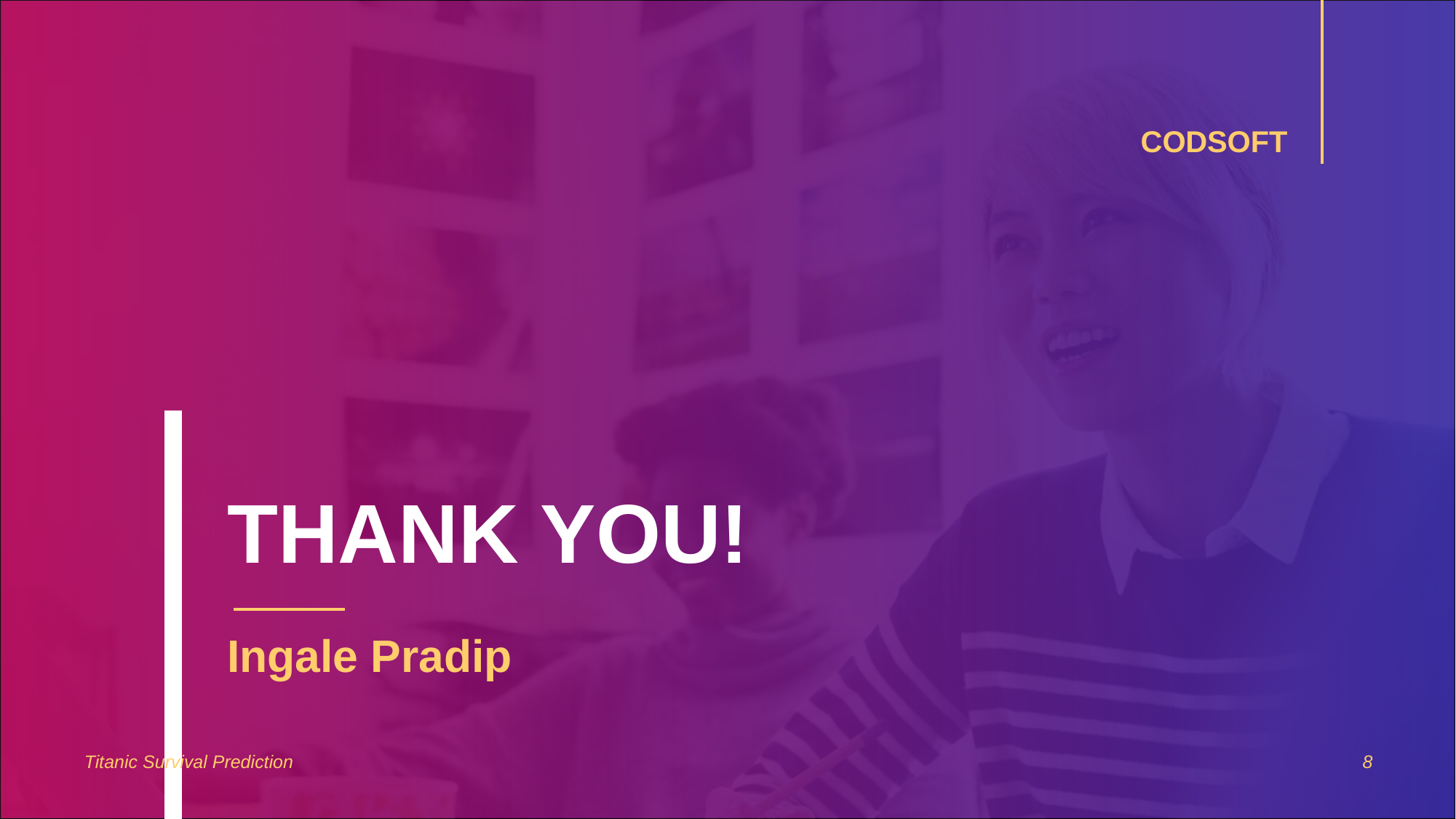

CODSOFT
# THANK YOU!
Ingale Pradip
Titanic Survival Prediction
8